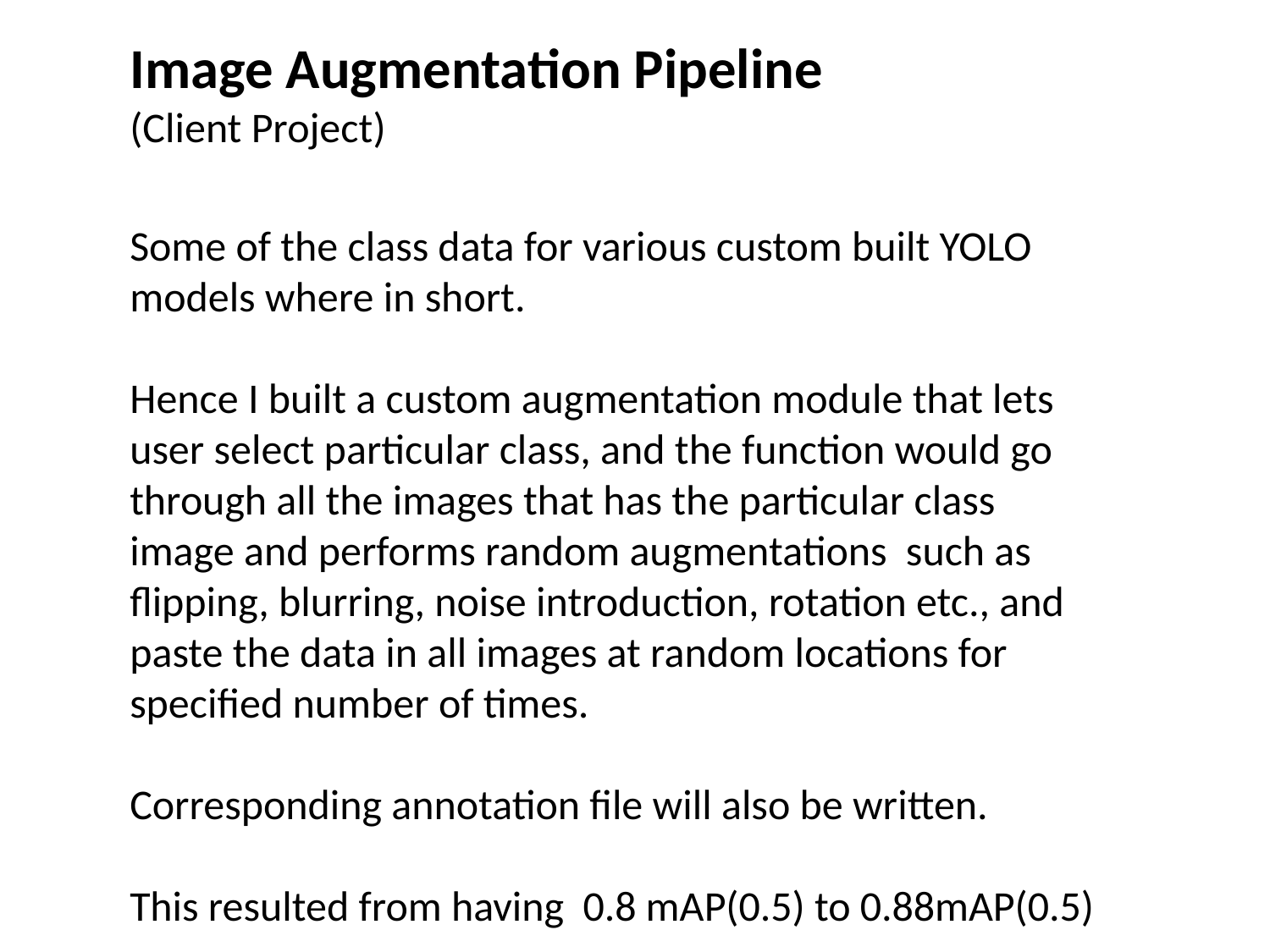

Image Augmentation Pipeline
(Client Project)

Some of the class data for various custom built YOLO models where in short.

Hence I built a custom augmentation module that lets user select particular class, and the function would go through all the images that has the particular class image and performs random augmentations  such as flipping, blurring, noise introduction, rotation etc., and paste the data in all images at random locations for specified number of times.

Corresponding annotation file will also be written.

This resulted from having  0.8 mAP(0.5) to 0.88mAP(0.5)